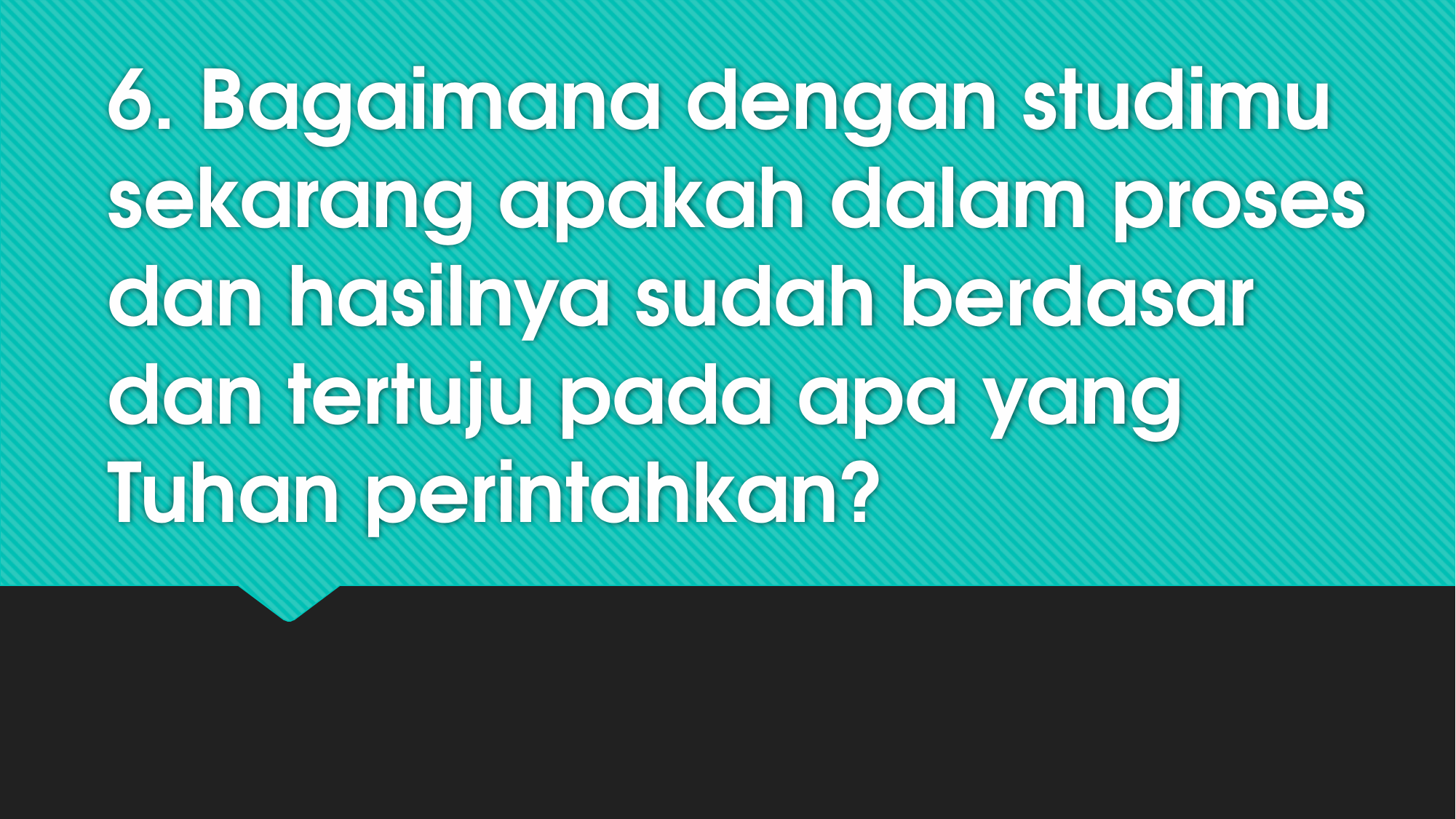

# 6. Bagaimana dengan studimu sekarang apakah dalam proses dan hasilnya sudah berdasar dan tertuju pada apa yang Tuhan perintahkan?